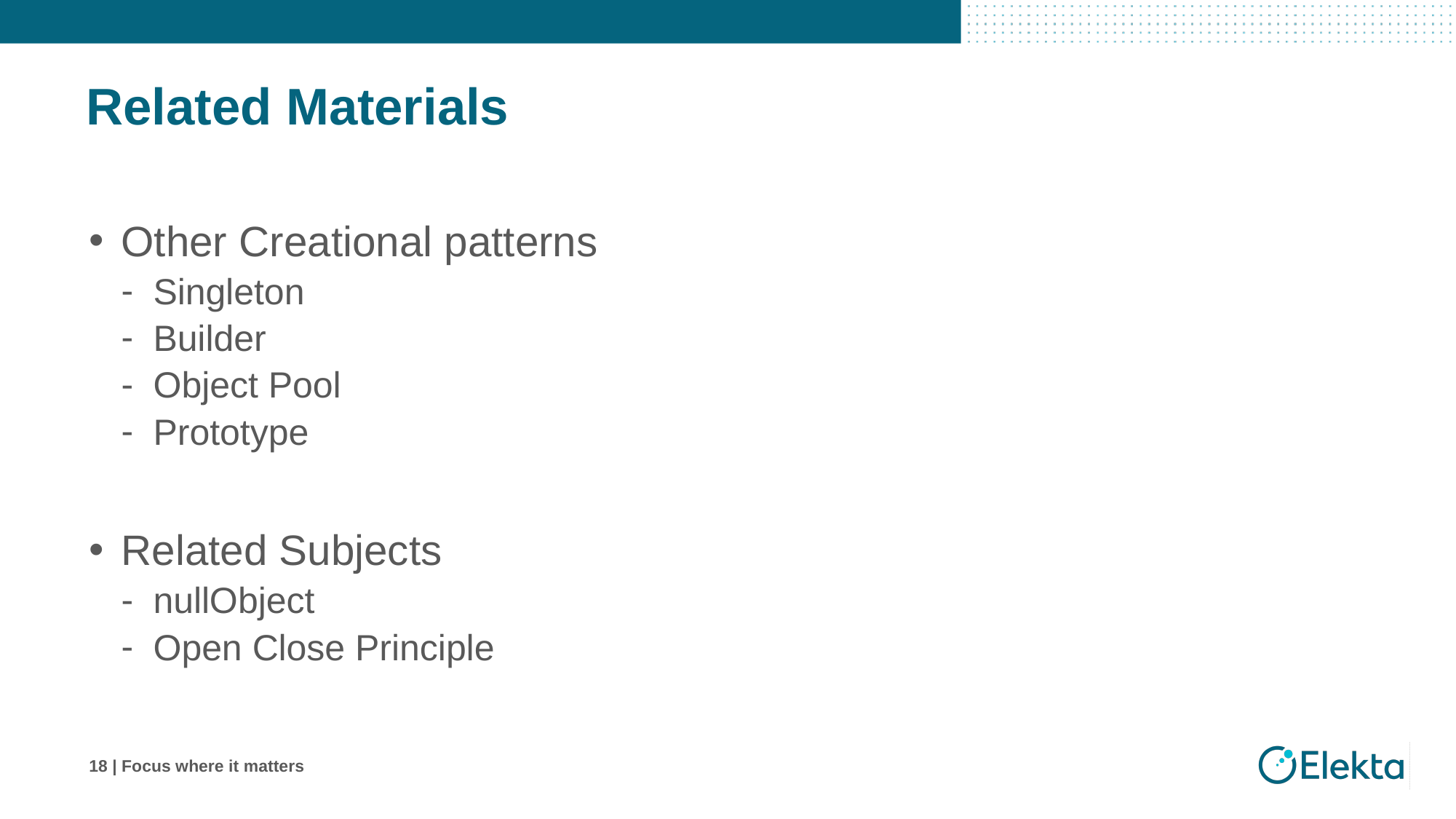

# Related Materials

Other Creational patterns
Singleton
Builder
Object Pool
Prototype

Related Subjects
nullObject
Open Close Principle